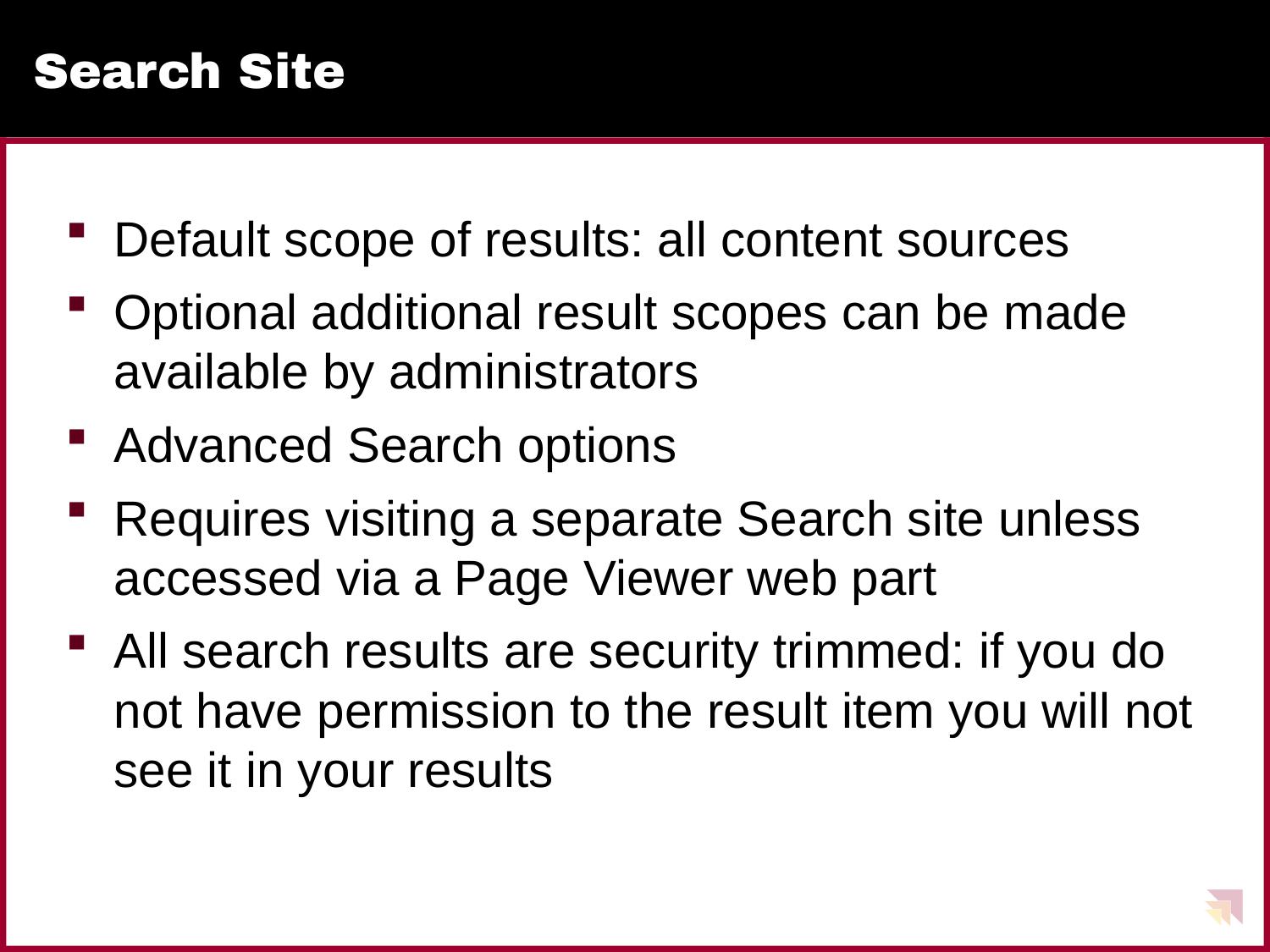

# Search Site
Default scope of results: all content sources
Optional additional result scopes can be made available by administrators
Advanced Search options
Requires visiting a separate Search site unless accessed via a Page Viewer web part
All search results are security trimmed: if you do not have permission to the result item you will not see it in your results